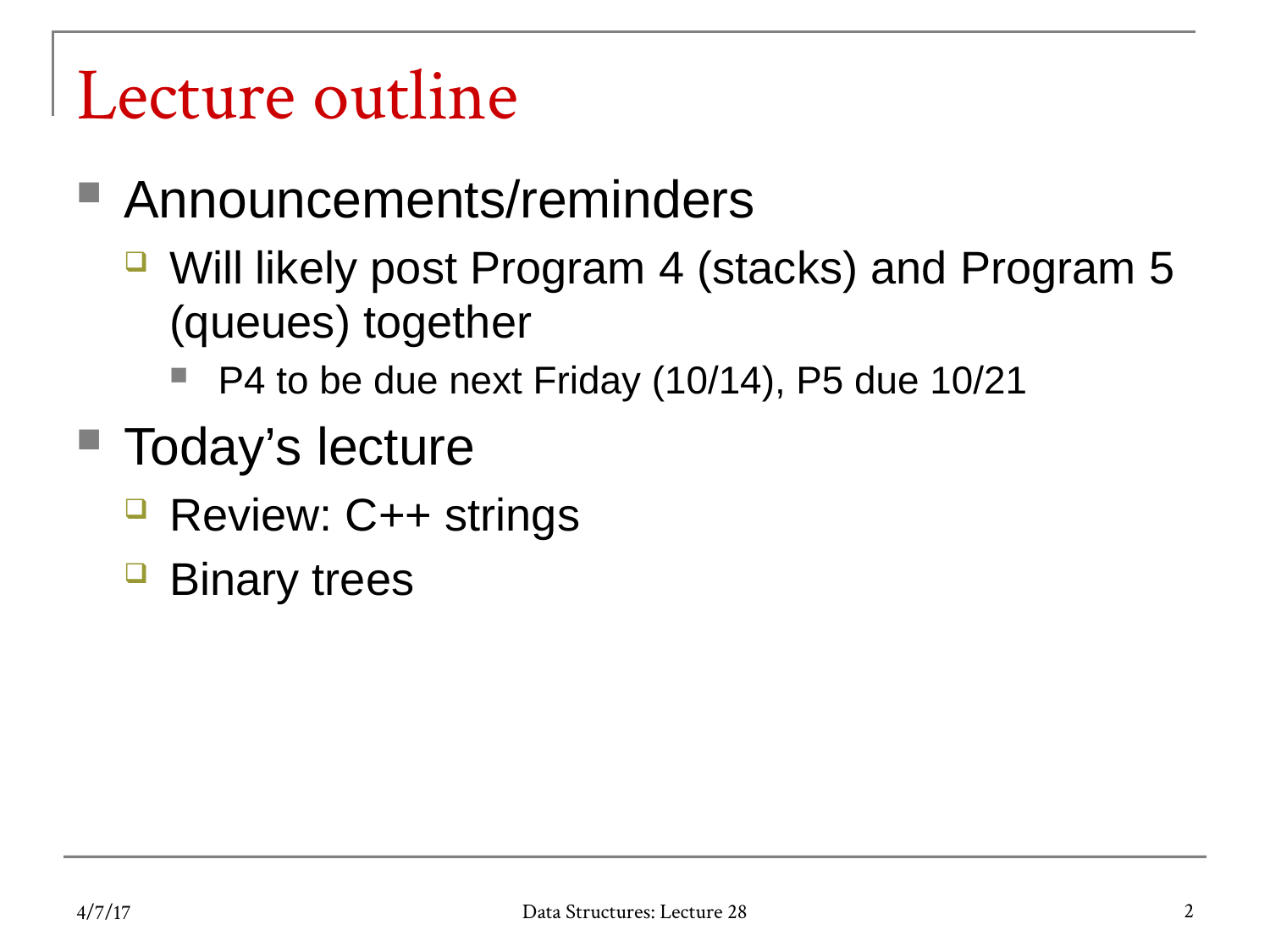

# Lecture outline
Announcements/reminders
Will likely post Program 4 (stacks) and Program 5 (queues) together
P4 to be due next Friday (10/14), P5 due 10/21
Today’s lecture
Review: C++ strings
Binary trees
4/7/17
2
Data Structures: Lecture 28